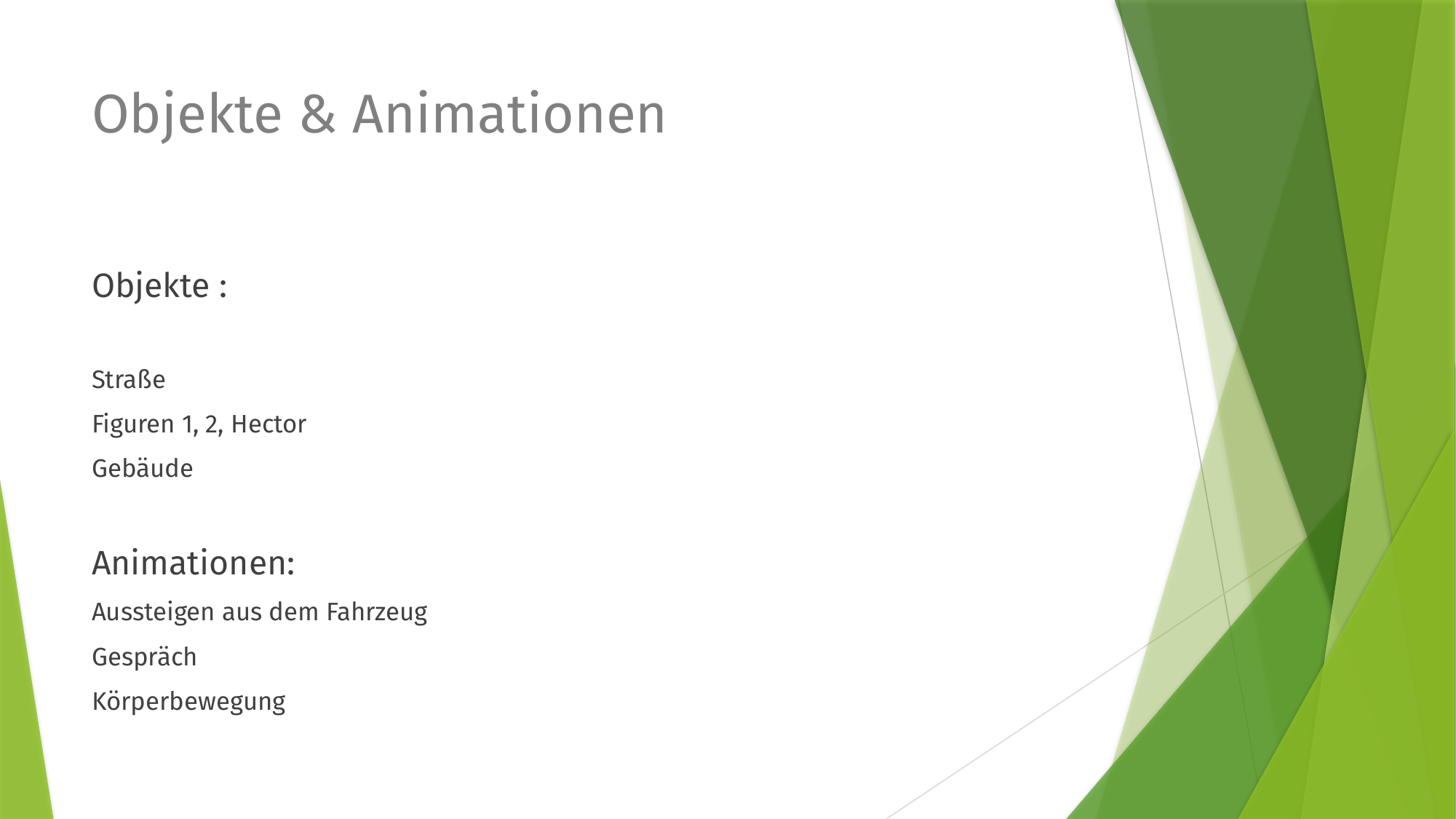

# Objekte & Animationen
Objekte :

Straße
Figuren 1, 2, Hector
Gebäude

Animationen:
Aussteigen aus dem Fahrzeug
Gespräch
Körperbewegung